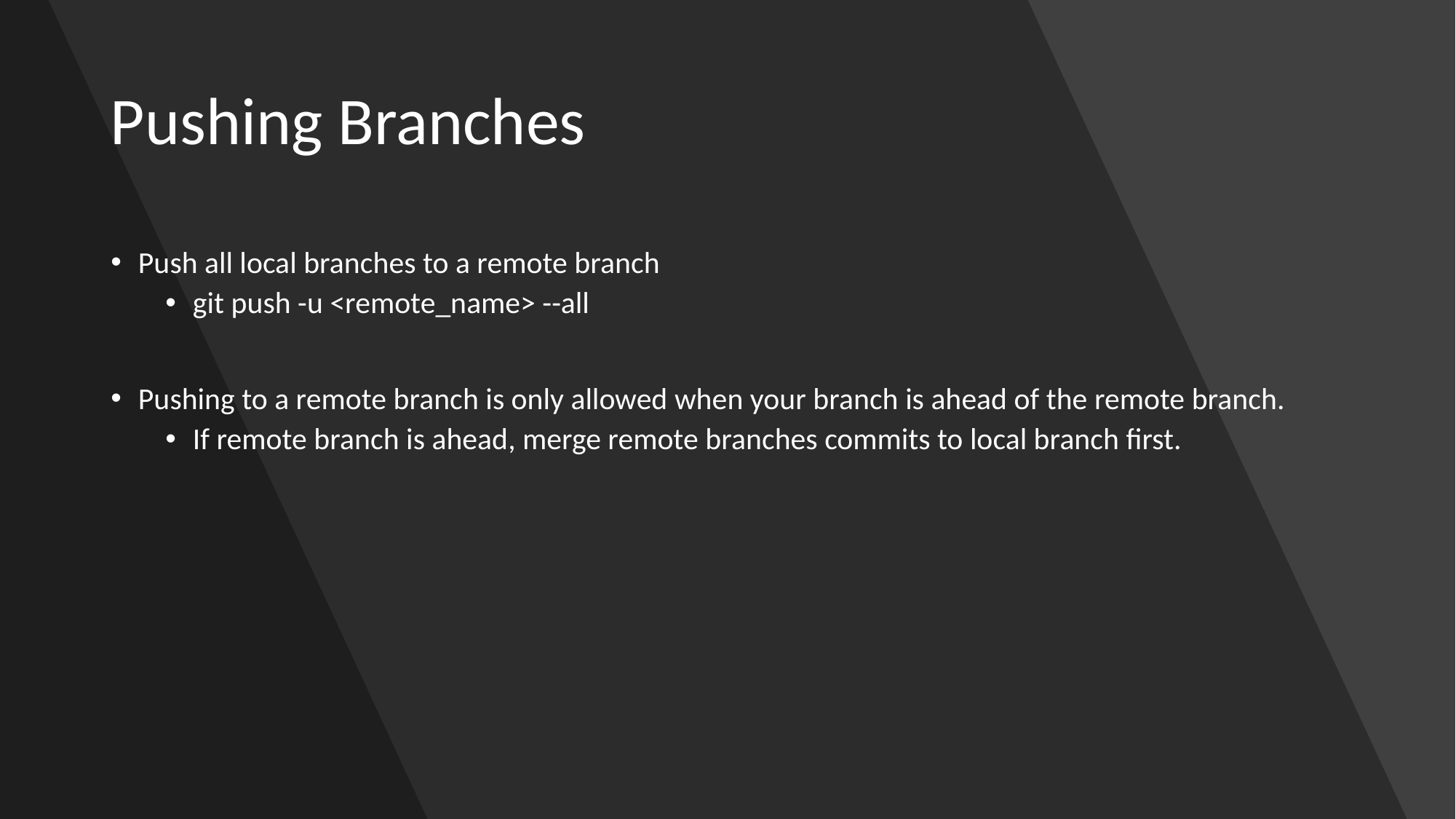

# Pushing Branches
Push all local branches to a remote branch
git push -u <remote_name> --all

Pushing to a remote branch is only allowed when your branch is ahead of the remote branch.
If remote branch is ahead, merge remote branches commits to local branch first.